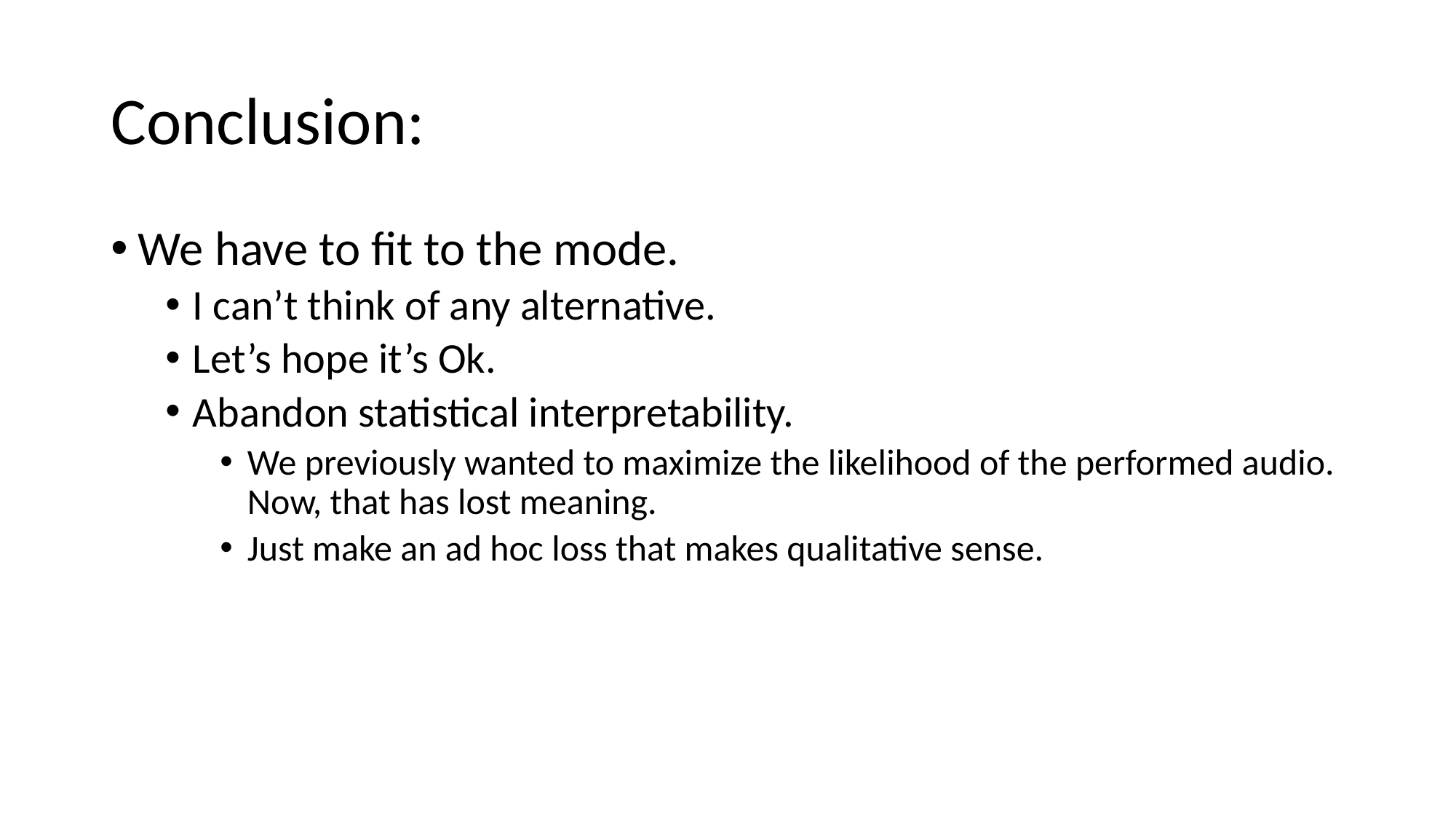

# Conclusion:
We have to fit to the mode.
I can’t think of any alternative.
Let’s hope it’s Ok.
Abandon statistical interpretability.
We previously wanted to maximize the likelihood of the performed audio. Now, that has lost meaning.
Just make an ad hoc loss that makes qualitative sense.